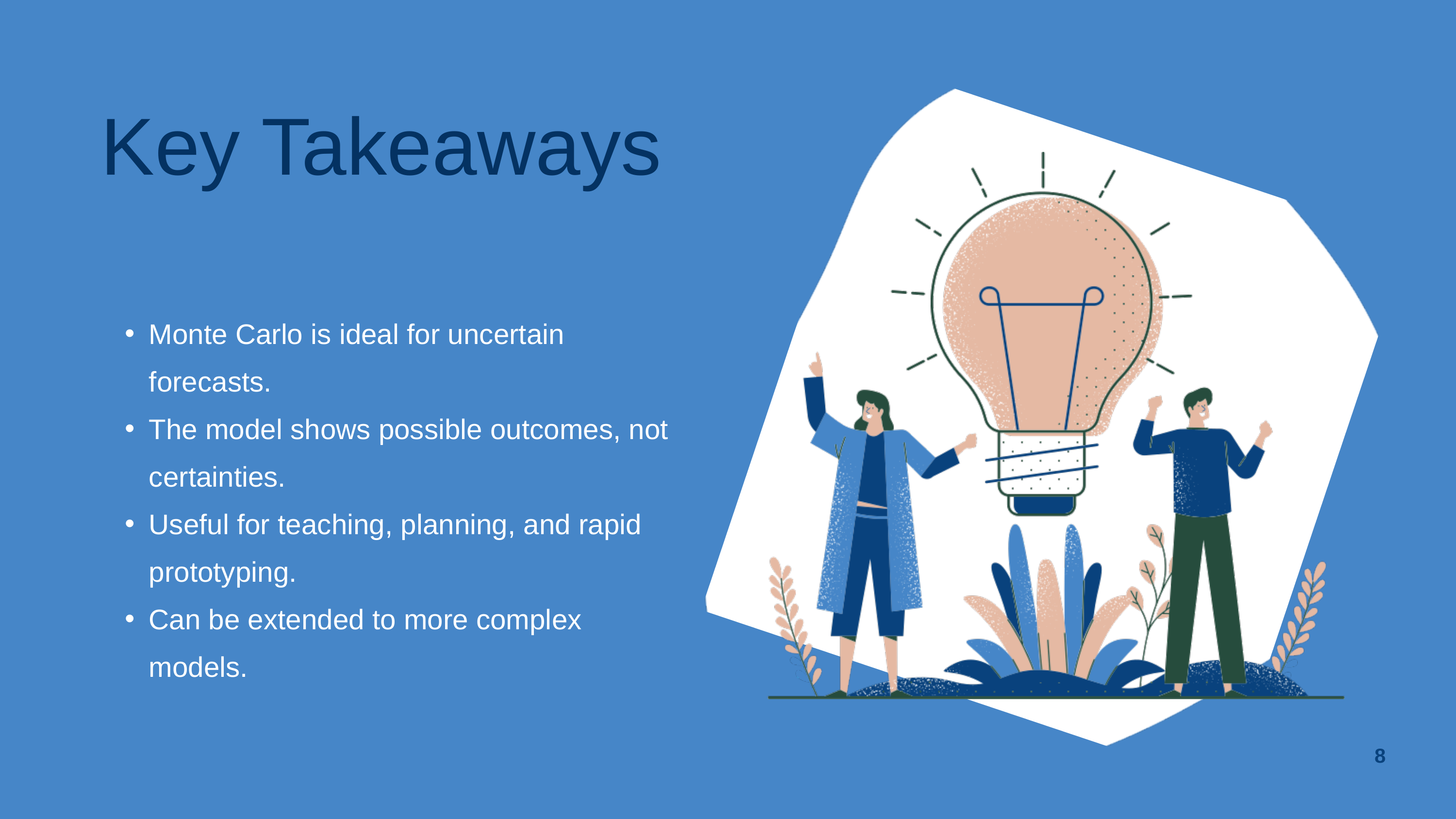

Key Takeaways
Monte Carlo is ideal for uncertain forecasts.
The model shows possible outcomes, not certainties.
Useful for teaching, planning, and rapid prototyping.
Can be extended to more complex models.

8